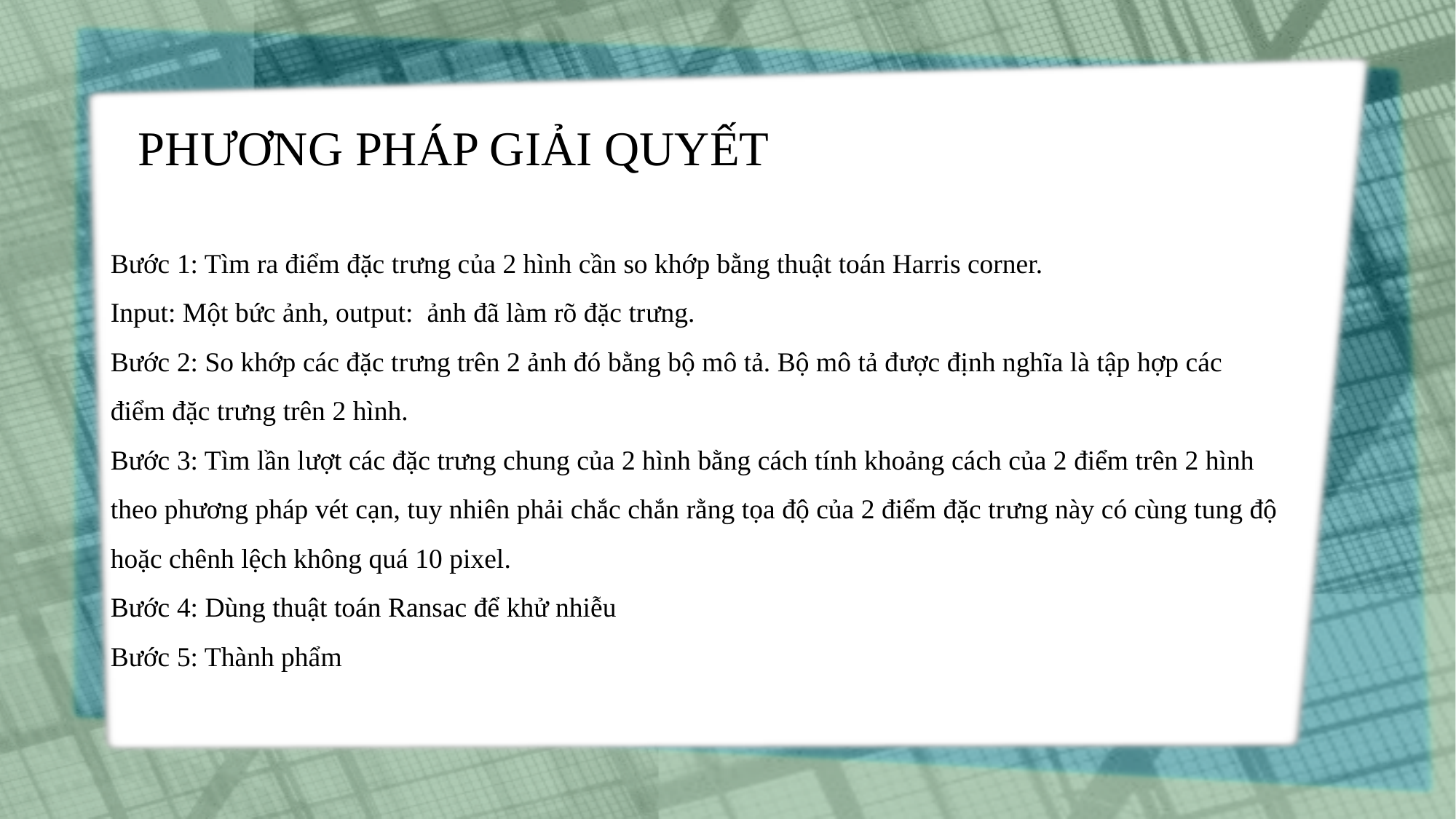

PHƯƠNG PHÁP GIẢI QUYẾT
Bước 1: Tìm ra điểm đặc trưng của 2 hình cần so khớp bằng thuật toán Harris corner.
Input: Một bức ảnh, output:  ảnh đã làm rõ đặc trưng.
Bước 2: So khớp các đặc trưng trên 2 ảnh đó bằng bộ mô tả. Bộ mô tả được định nghĩa là tập hợp các điểm đặc trưng trên 2 hình.
Bước 3: Tìm lần lượt các đặc trưng chung của 2 hình bằng cách tính khoảng cách của 2 điểm trên 2 hình theo phương pháp vét cạn, tuy nhiên phải chắc chắn rằng tọa độ của 2 điểm đặc trưng này có cùng tung độ hoặc chênh lệch không quá 10 pixel.
Bước 4: Dùng thuật toán Ransac để khử nhiễu
Bước 5: Thành phẩm